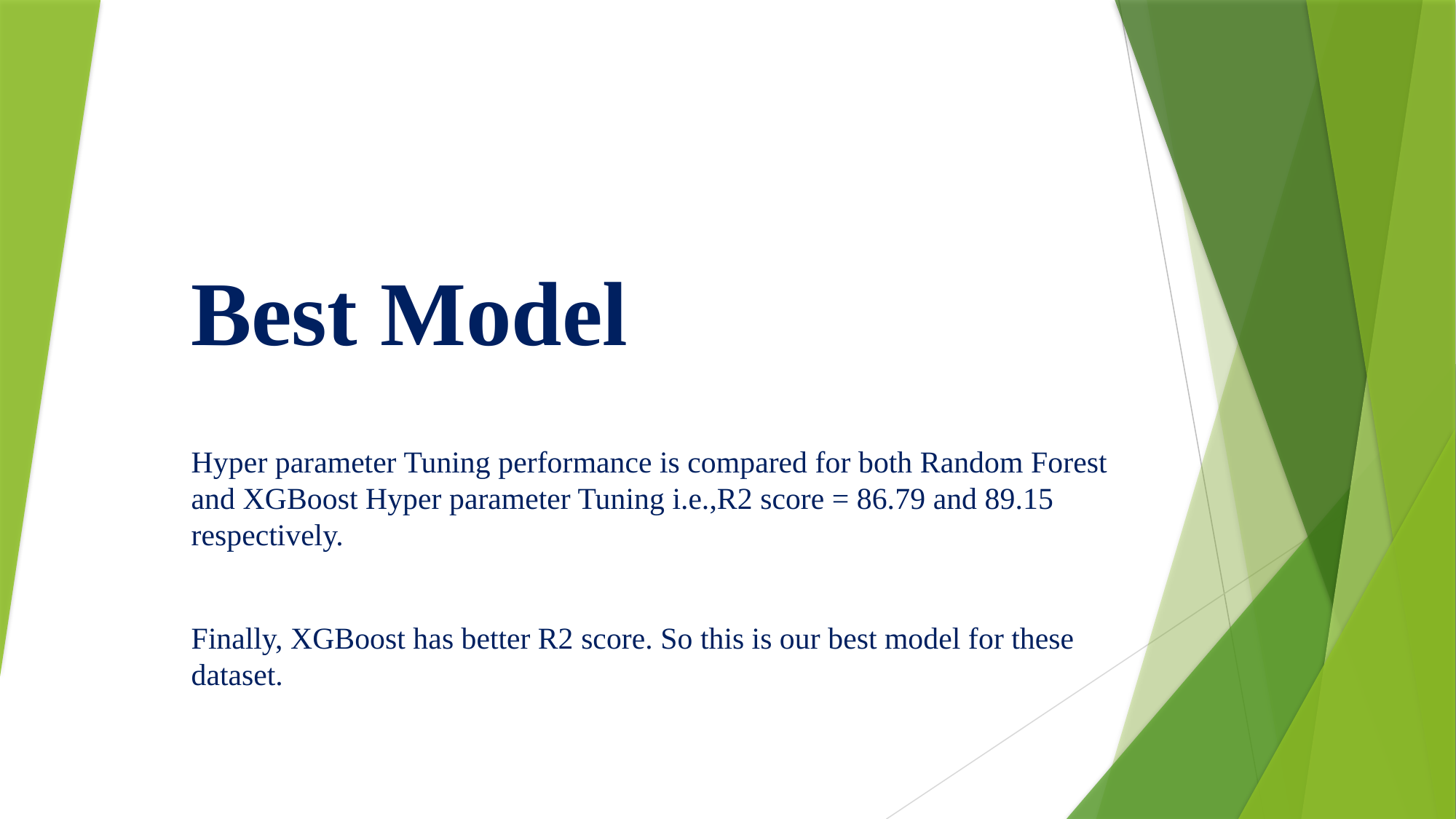

# Best Model
Hyper parameter Tuning performance is compared for both Random Forest and XGBoost Hyper parameter Tuning i.e.,R2 score = 86.79 and 89.15 respectively.

Finally, XGBoost has better R2 score. So this is our best model for these dataset.